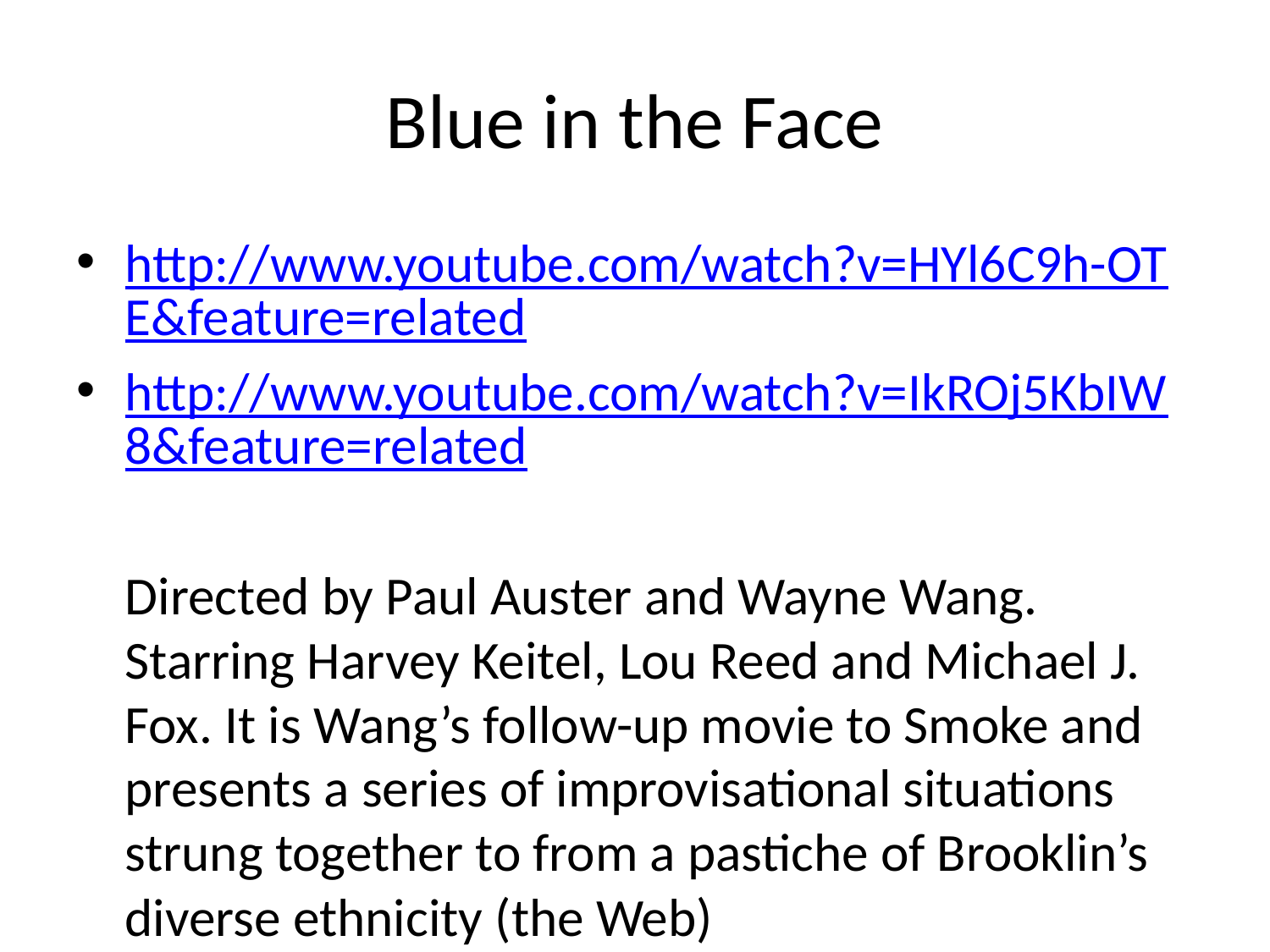

# Blue in the Face
http://www.youtube.com/watch?v=HYl6C9h-OTE&feature=related
http://www.youtube.com/watch?v=IkROj5KbIW8&feature=related

	Directed by Paul Auster and Wayne Wang. Starring Harvey Keitel, Lou Reed and Michael J. Fox. It is Wang’s follow-up movie to Smoke and presents a series of improvisational situations strung together to from a pastiche of Brooklin’s diverse ethnicity (the Web)